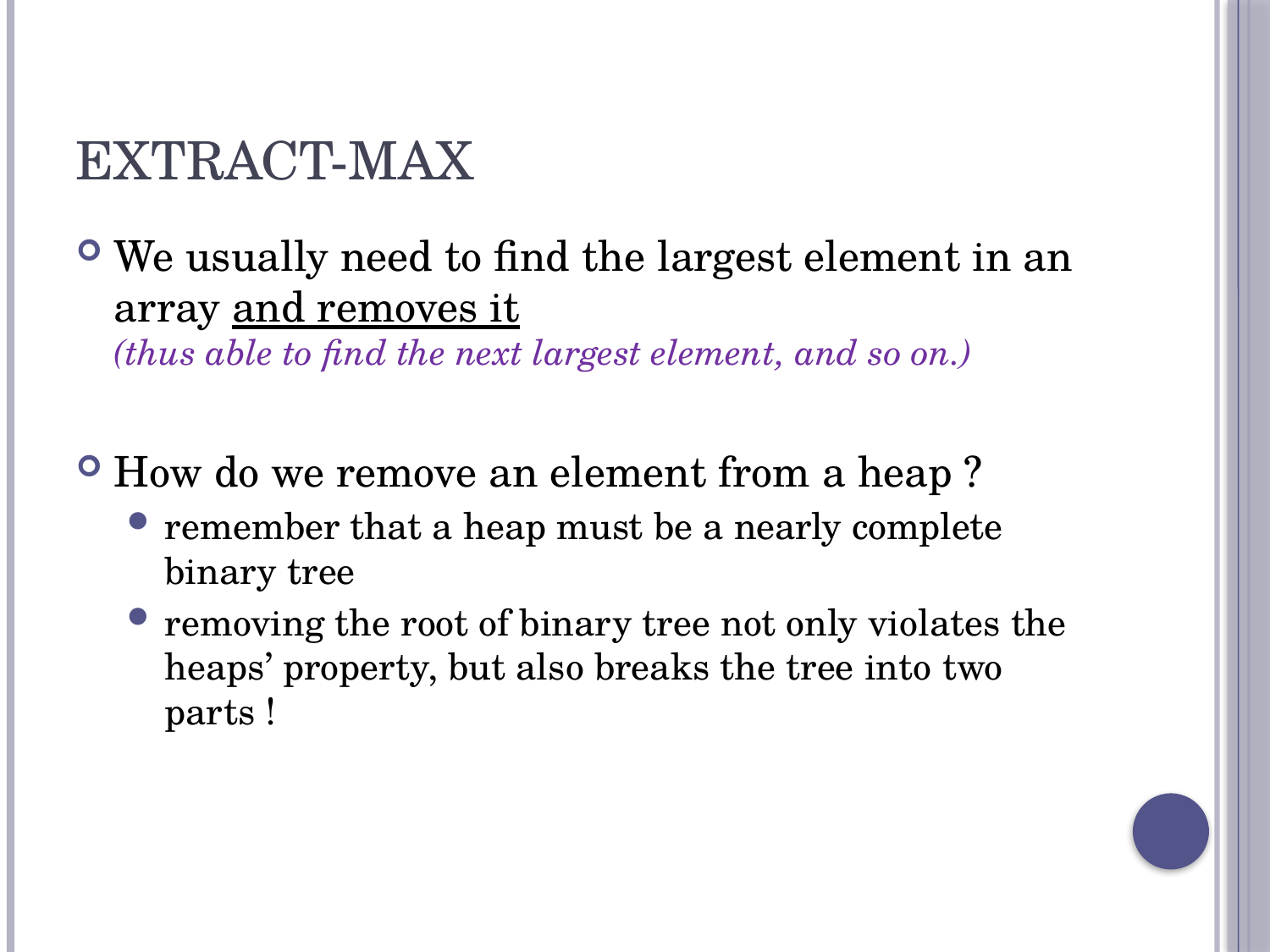

# EXTRACT-MAX
We usually need to find the largest element in an array and removes it
(thus able to find the next largest element, and so on.)

How do we remove an element from a heap ?
remember that a heap must be a nearly complete binary tree
removing the root of binary tree not only violates the heaps’ property, but also breaks the tree into two parts !